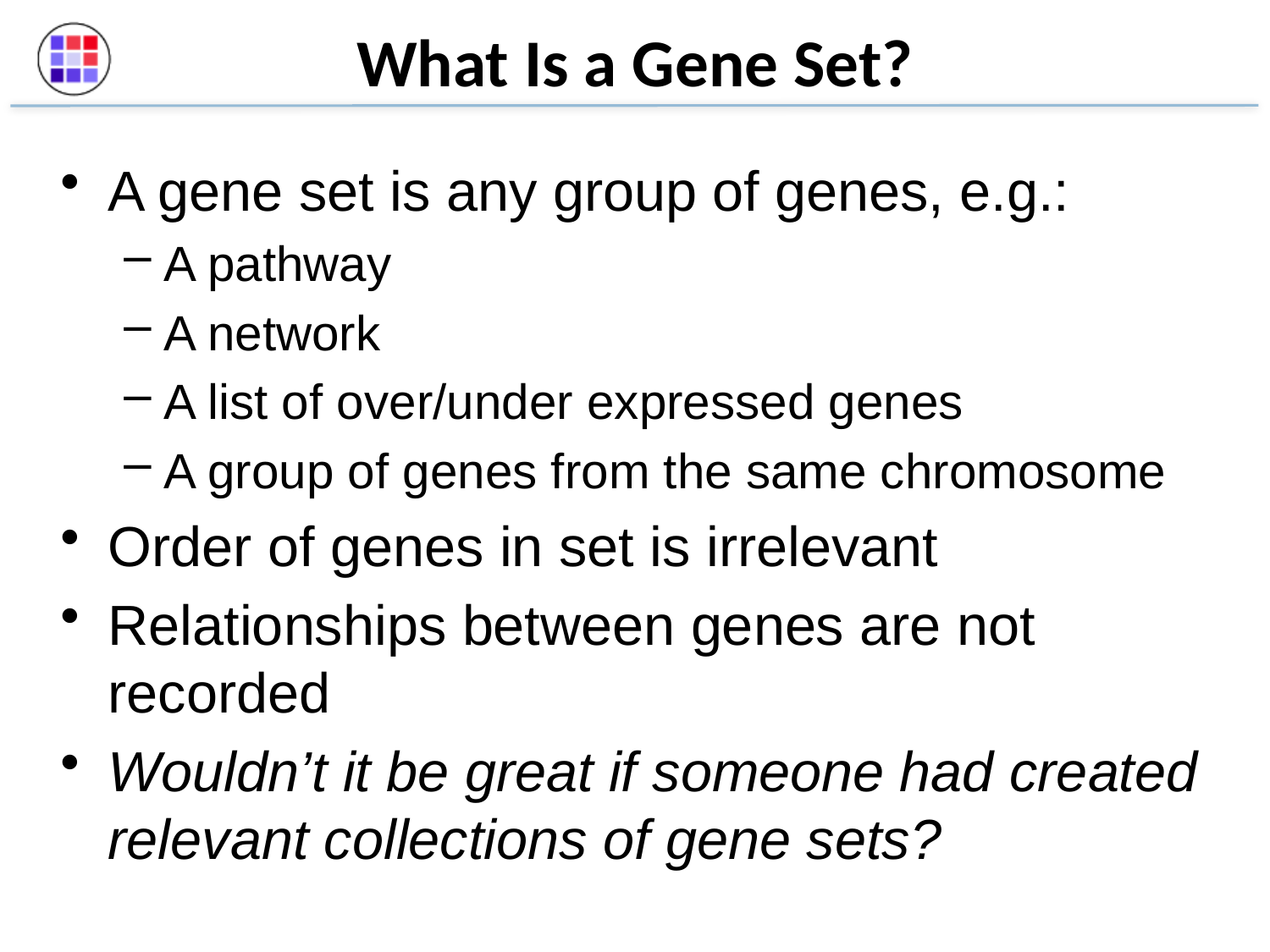

# What Is a Gene Set?
A gene set is any group of genes, e.g.:
A pathway
A network
A list of over/under expressed genes
A group of genes from the same chromosome
Order of genes in set is irrelevant
Relationships between genes are not recorded
Wouldn’t it be great if someone had created relevant collections of gene sets?